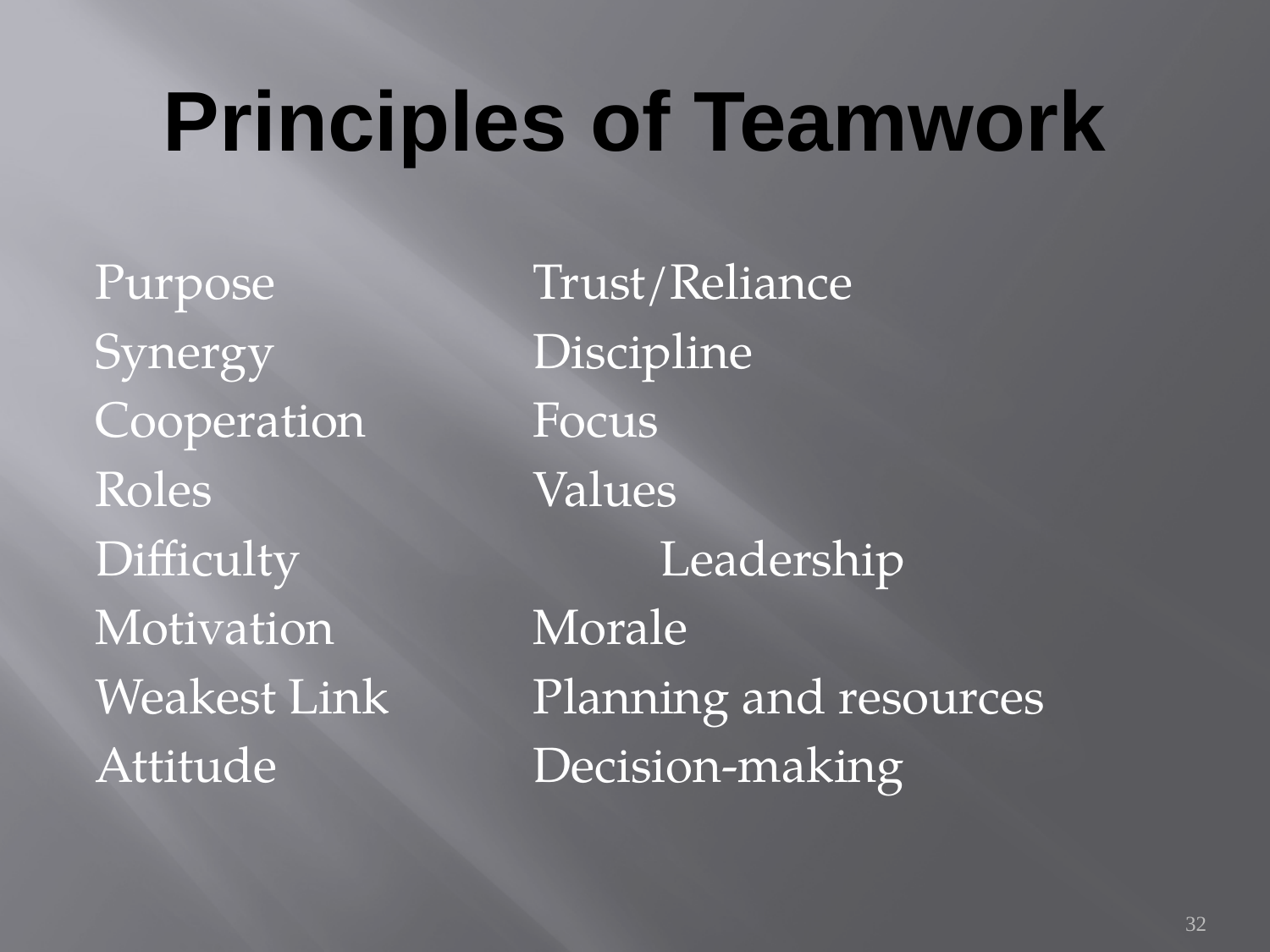

# Principles of Teamwork
Purpose			Trust/Reliance
Synergy			Discipline
Cooperation		Focus
Roles			Values
Difficulty			Leadership
Motivation		Morale
Weakest Link		Planning and resources
Attitude			Decision-making
32